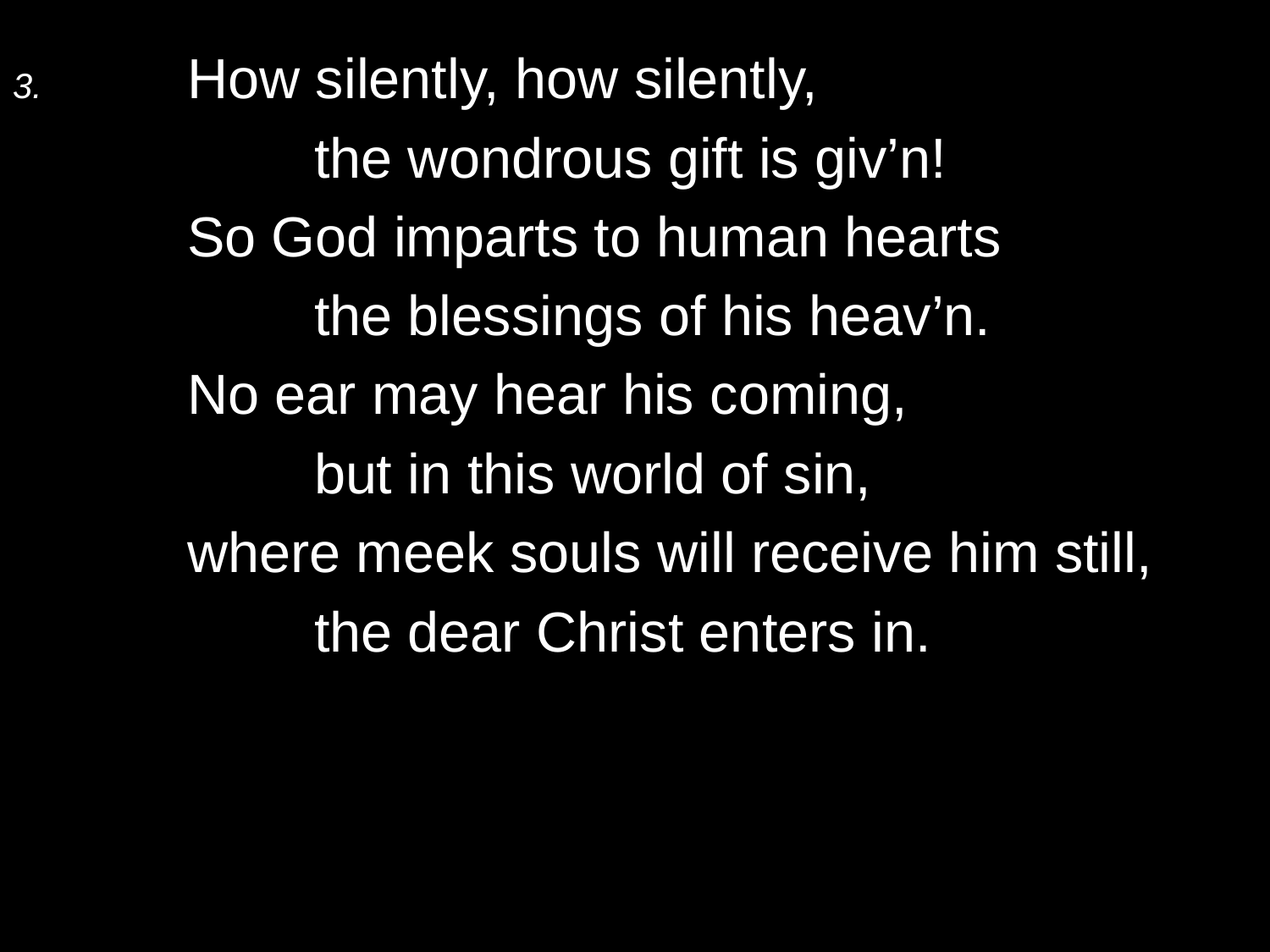

3.	How silently, how silently,
		the wondrous gift is giv’n!
	So God imparts to human hearts
		the blessings of his heav’n.
	No ear may hear his coming,
		but in this world of sin,
	where meek souls will receive him still,
		the dear Christ enters in.